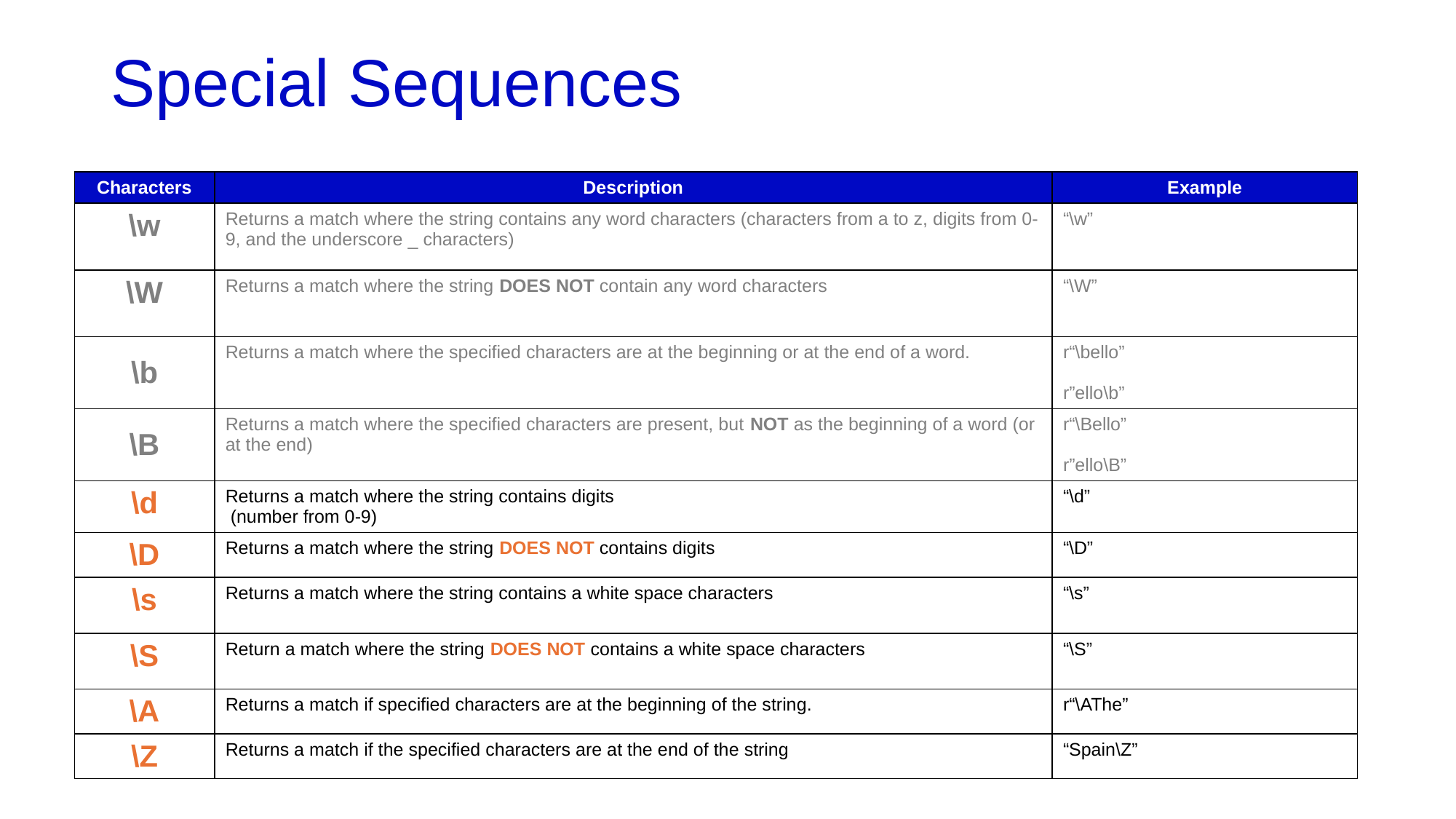

# Special Sequences
| Characters | Description | Example |
| --- | --- | --- |
| \w | Returns a match where the string contains any word characters (characters from a to z, digits from 0-9, and the underscore \_ characters) | “\w” |
| \W | Returns a match where the string DOES NOT contain any word characters | “\W” |
| \b | Returns a match where the specified characters are at the beginning or at the end of a word. | r“\bello” r”ello\b” |
| \B | Returns a match where the specified characters are present, but NOT as the beginning of a word (or at the end) | r“\Bello” r”ello\B” |
| \d | Returns a match where the string contains digits (number from 0-9) | “\d” |
| \D | Returns a match where the string DOES NOT contains digits | “\D” |
| \s | Returns a match where the string contains a white space characters | “\s” |
| \S | Return a match where the string DOES NOT contains a white space characters | “\S” |
| \A | Returns a match if specified characters are at the beginning of the string. | r“\AThe” |
| \Z | Returns a match if the specified characters are at the end of the string | “Spain\Z” |